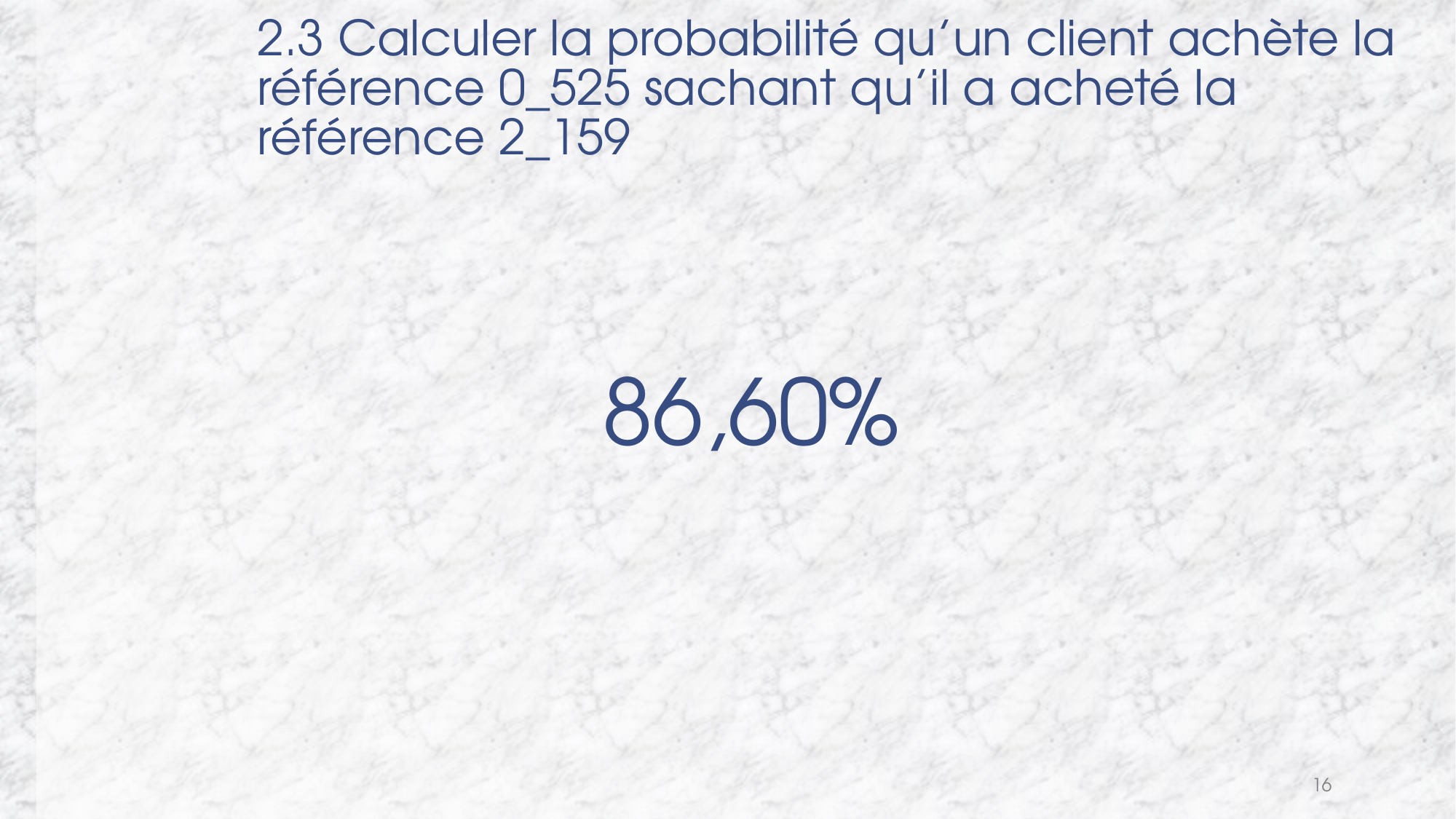

2.3 Calculer la probabilité qu’un client achète la référence 0_525 sachant qu’il a acheté la référence 2_159
86,60%
16